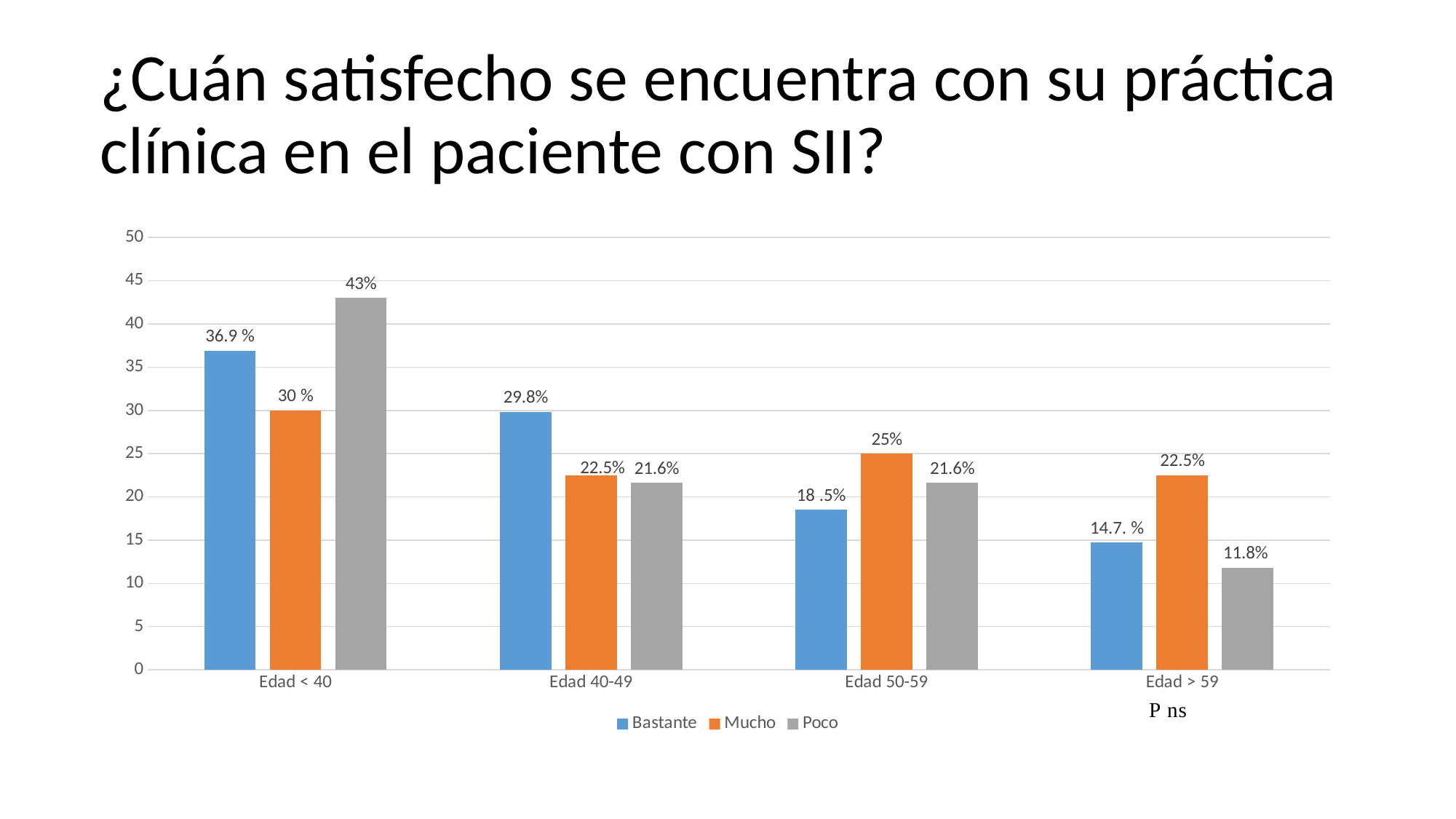

# ¿Cuán satisfecho se encuentra con su práctica clínica en el paciente con SII?

### Chart

| Category | Bastante | Mucho | Poco |
|---|---|---|---|
| Edad < 40 | 36.9 | 30.0 | 43.0 |
| Edad 40-49 | 29.8 | 22.5 | 21.6 |
| Edad 50-59 | 18.5 | 25.0 | 21.6 |
| Edad > 59 | 14.7 | 22.5 | 11.8 |